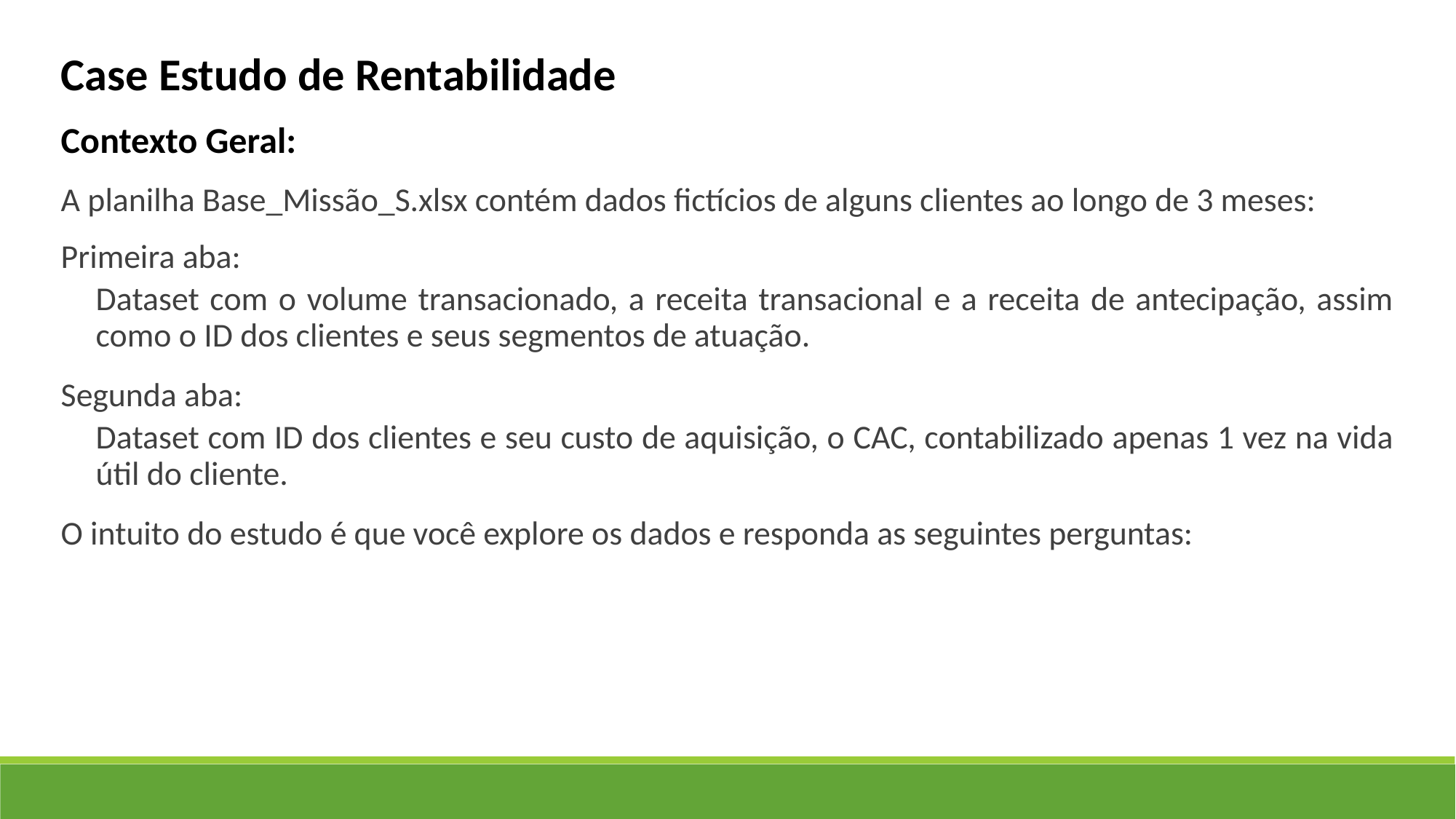

Case Estudo de Rentabilidade
Contexto Geral:
A planilha Base_Missão_S.xlsx contém dados fictícios de alguns clientes ao longo de 3 meses:
Primeira aba:
Dataset com o volume transacionado, a receita transacional e a receita de antecipação, assim como o ID dos clientes e seus segmentos de atuação.
Segunda aba:
Dataset com ID dos clientes e seu custo de aquisição, o CAC, contabilizado apenas 1 vez na vida útil do cliente.
O intuito do estudo é que você explore os dados e responda as seguintes perguntas: